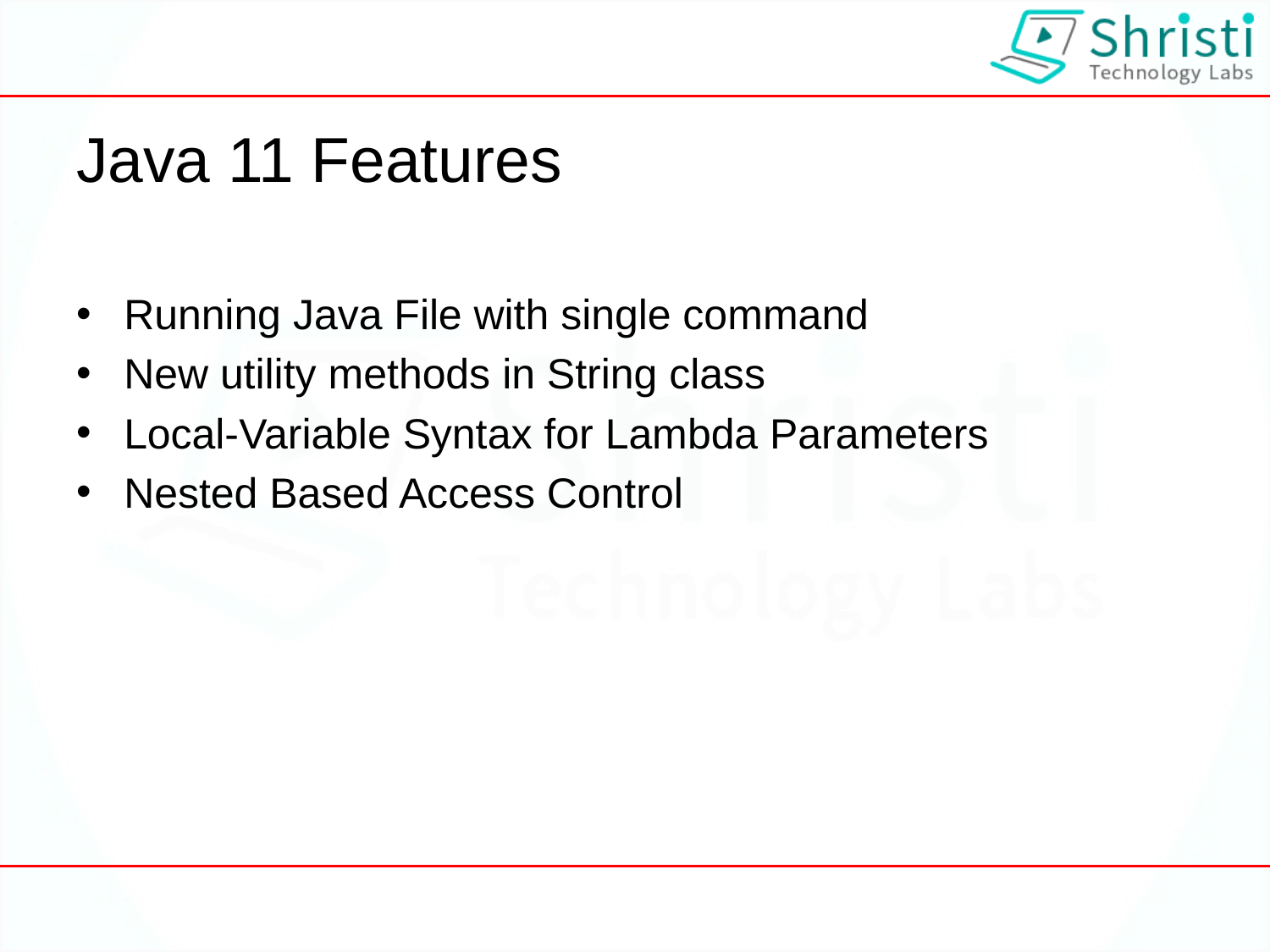

# Java 11 Features

Running Java File with single command
New utility methods in String class
Local-Variable Syntax for Lambda Parameters
Nested Based Access Control

30